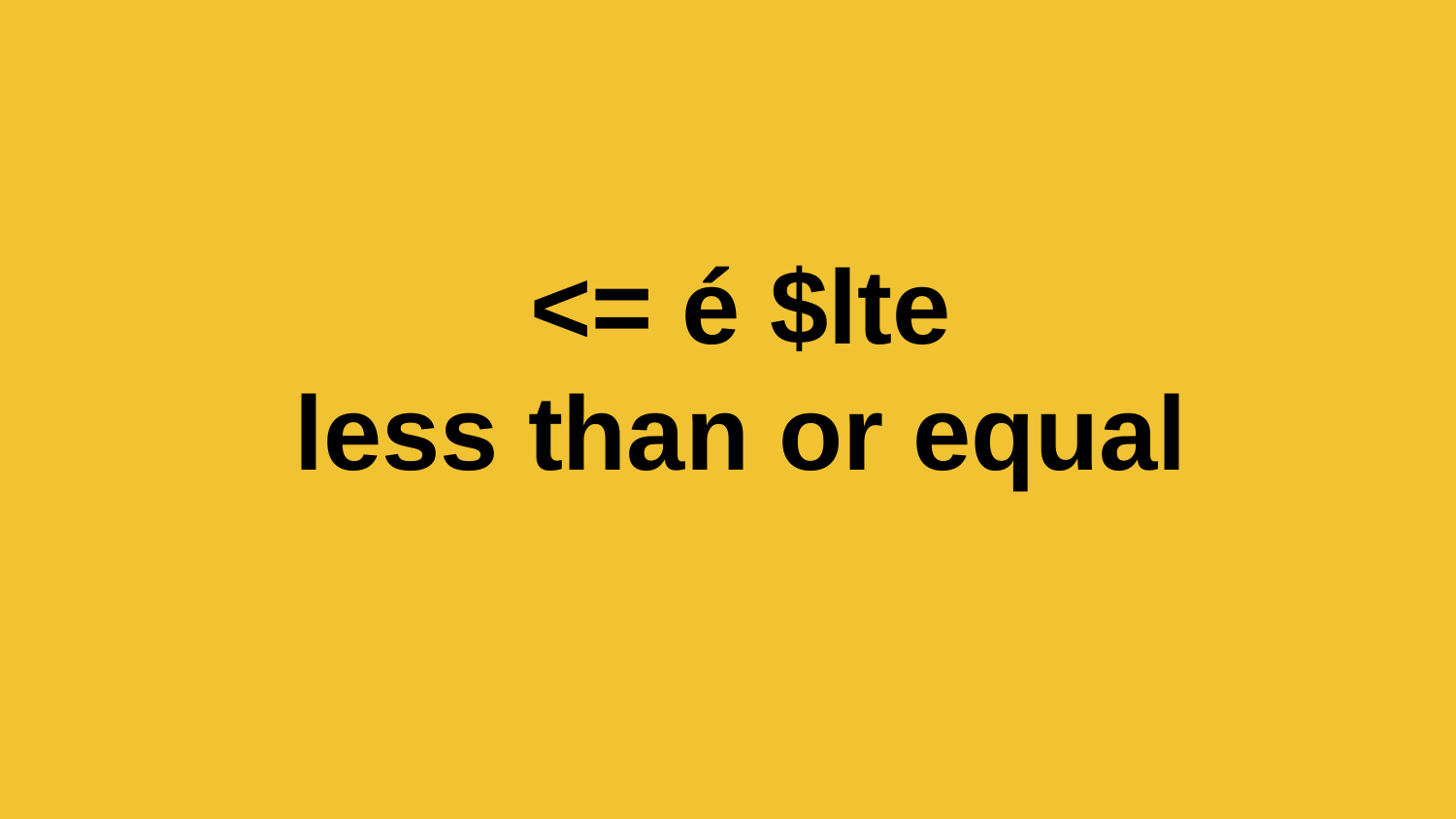

# <= é $lte
less than or equal